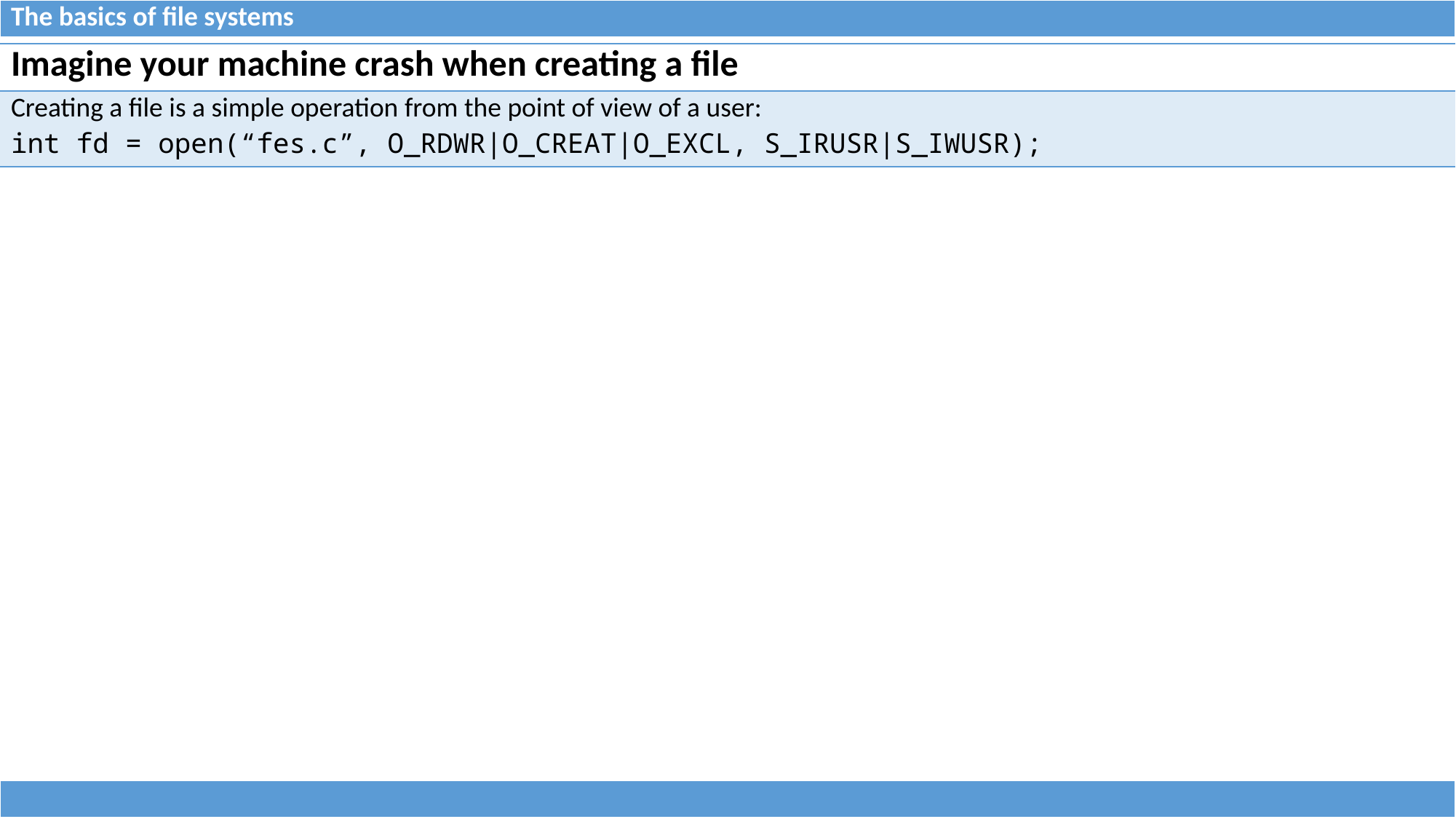

| The basics of file systems |
| --- |
| Imagine your machine crash when creating a file |
| --- |
| Creating a file is a simple operation from the point of view of a user: int fd = open(“fes.c”, O\_RDWR|O\_CREAT|O\_EXCL, S\_IRUSR|S\_IWUSR); |
|  |
| --- |